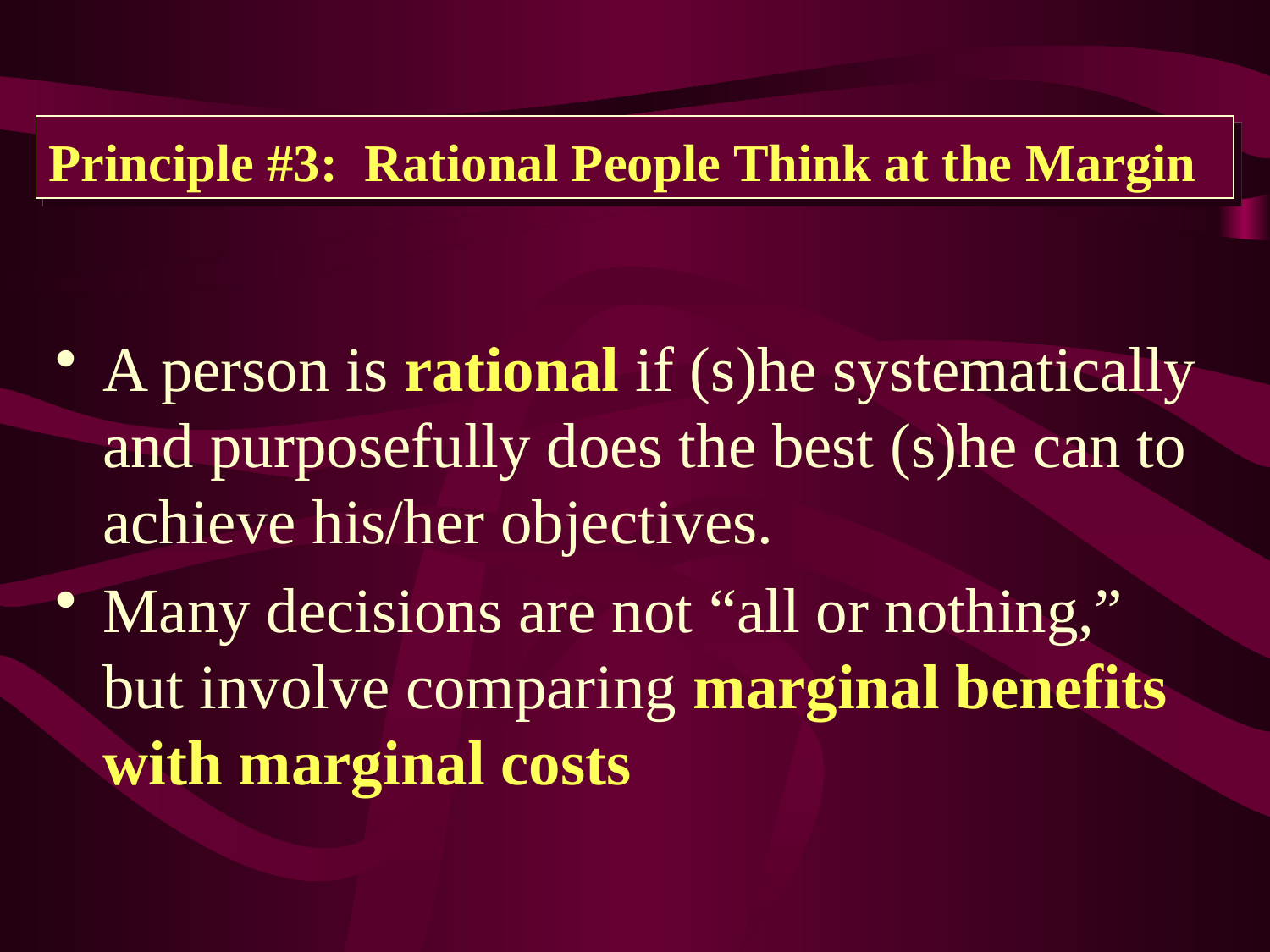

Principle #3:  Rational People Think at the Margin

A person is rational if (s)he systematically and purposefully does the best (s)he can to achieve his/her objectives.
Many decisions are not “all or nothing,”
but involve comparing marginal benefits with marginal costs